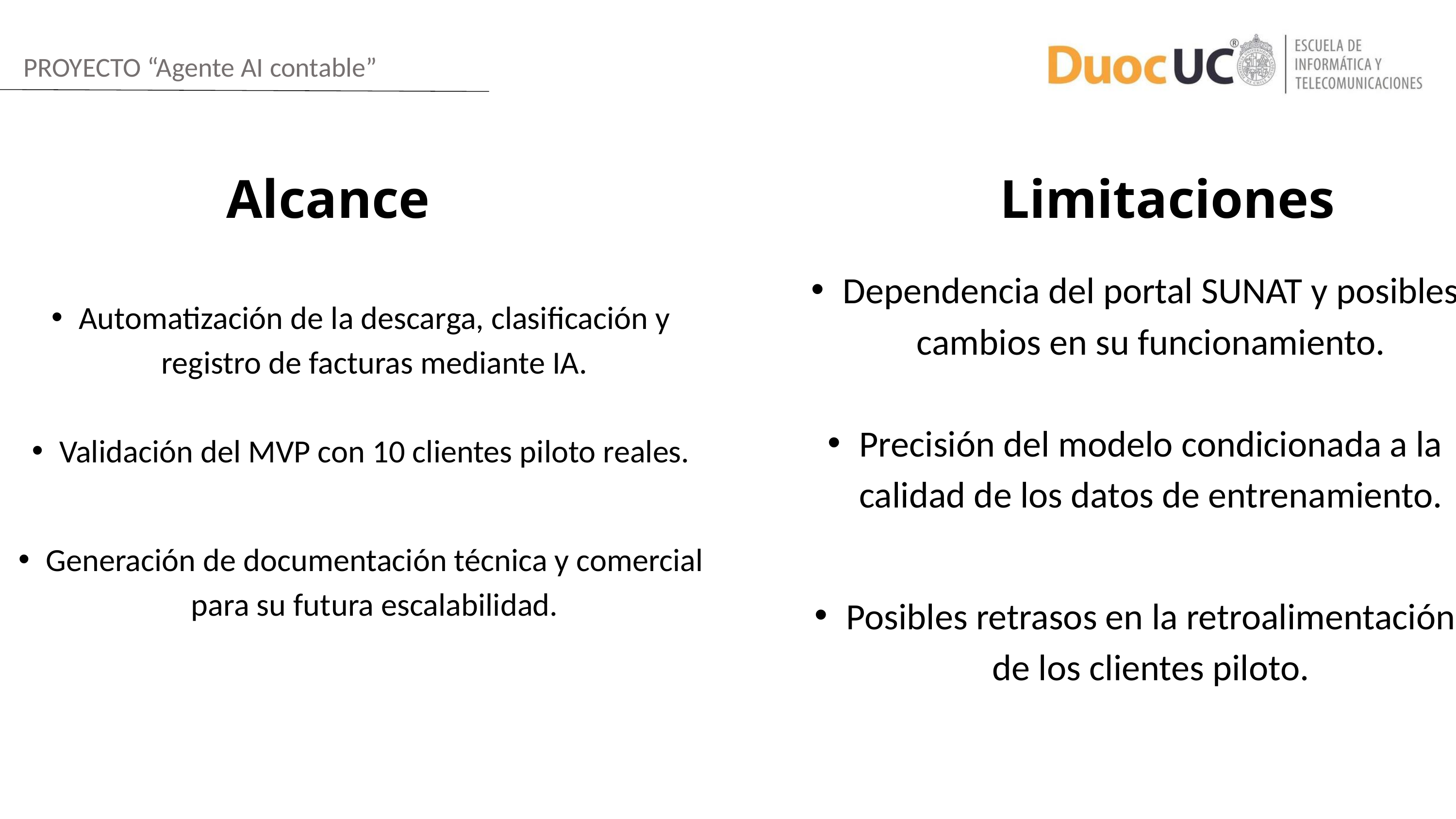

PROYECTO “Agente AI contable”
Alcance
Limitaciones
Dependencia del portal SUNAT y posibles cambios en su funcionamiento.

Precisión del modelo condicionada a la calidad de los datos de entrenamiento.

Posibles retrasos en la retroalimentación de los clientes piloto.
Automatización de la descarga, clasificación y registro de facturas mediante IA.

Validación del MVP con 10 clientes piloto reales.

Generación de documentación técnica y comercial para su futura escalabilidad.